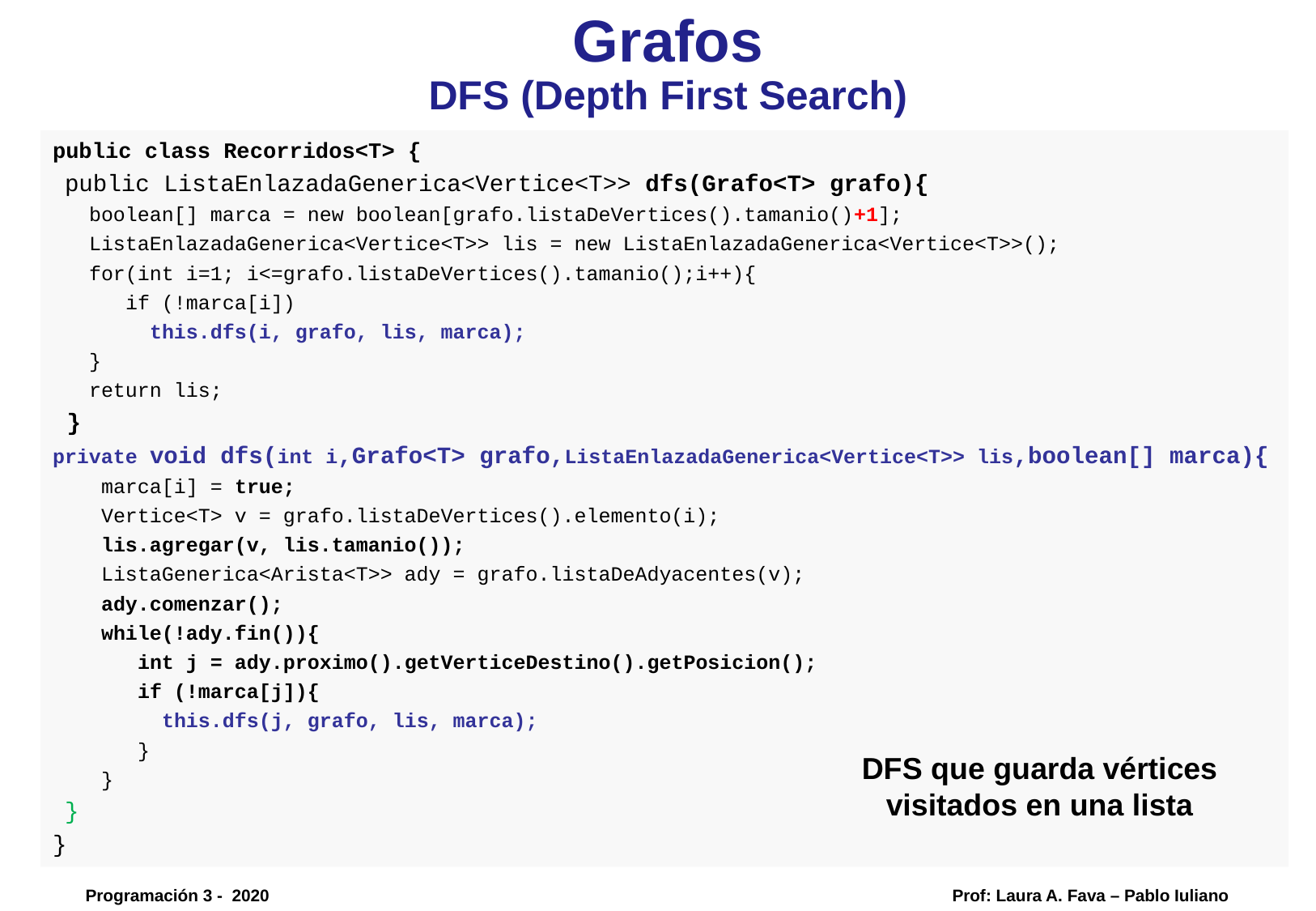

Grafos
DFS (Depth First Search)
public class Recorridos<T> {
 public ListaEnlazadaGenerica<Vertice<T>> dfs(Grafo<T> grafo){
   boolean[] marca = new boolean[grafo.listaDeVertices().tamanio()+1];
   ListaEnlazadaGenerica<Vertice<T>> lis = new ListaEnlazadaGenerica<Vertice<T>>();
   for(int i=1; i<=grafo.listaDeVertices().tamanio();i++){
      if (!marca[i])
        this.dfs(i, grafo, lis, marca);
   }
   return lis;
 }
private void dfs(int i,Grafo<T> grafo,ListaEnlazadaGenerica<Vertice<T>> lis,boolean[] marca){
    marca[i] = true;
    Vertice<T> v = grafo.listaDeVertices().elemento(i);
    lis.agregar(v, lis.tamanio());
    ListaGenerica<Arista<T>> ady = grafo.listaDeAdyacentes(v);
    ady.comenzar();
    while(!ady.fin()){
       int j = ady.proximo().getVerticeDestino().getPosicion();
       if (!marca[j]){
         this.dfs(j, grafo, lis, marca);
       }
    }
 }
}
DFS que guarda vértices visitados en una lista